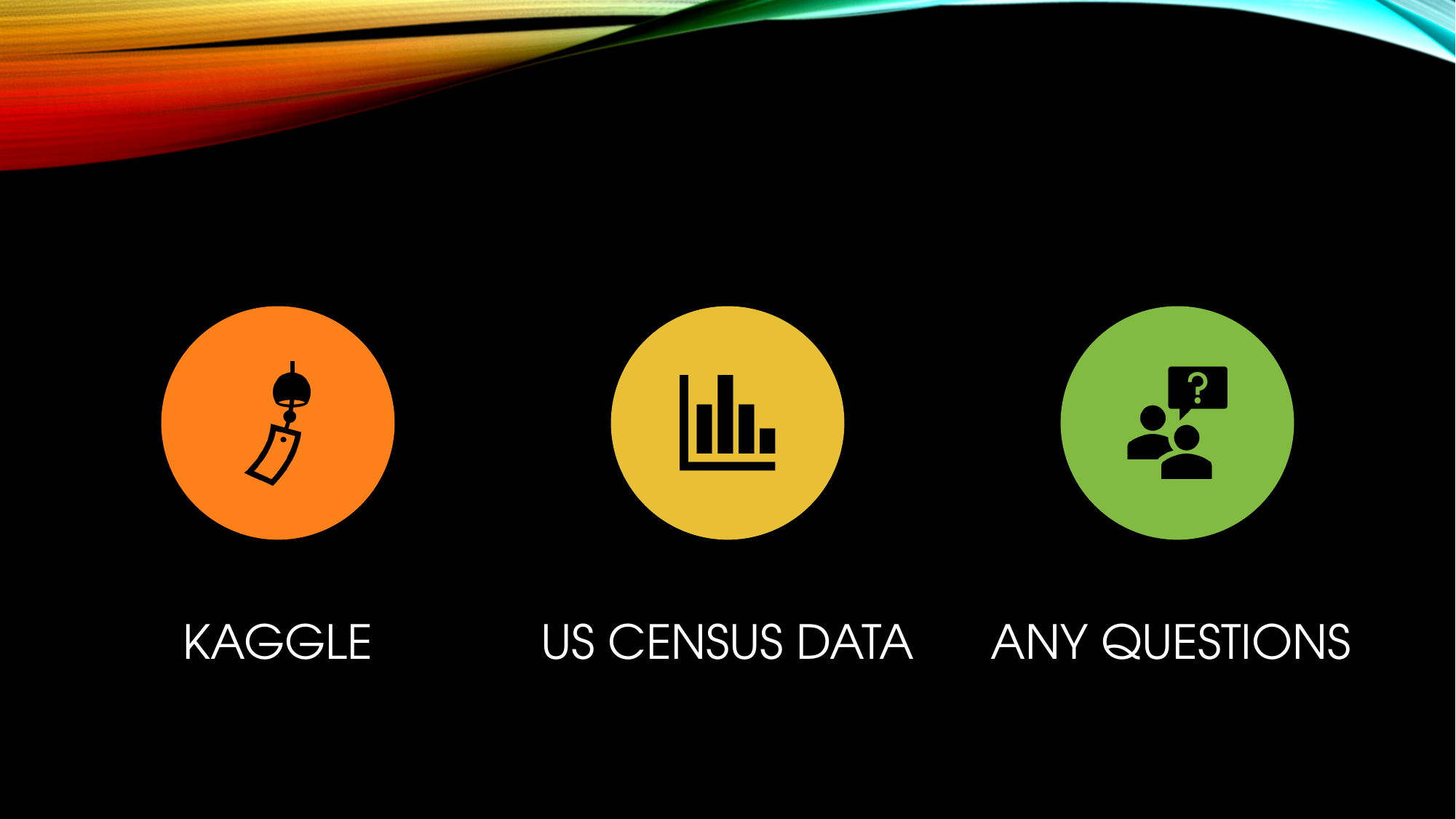

#
Kaggle
US Census Data
Any questions